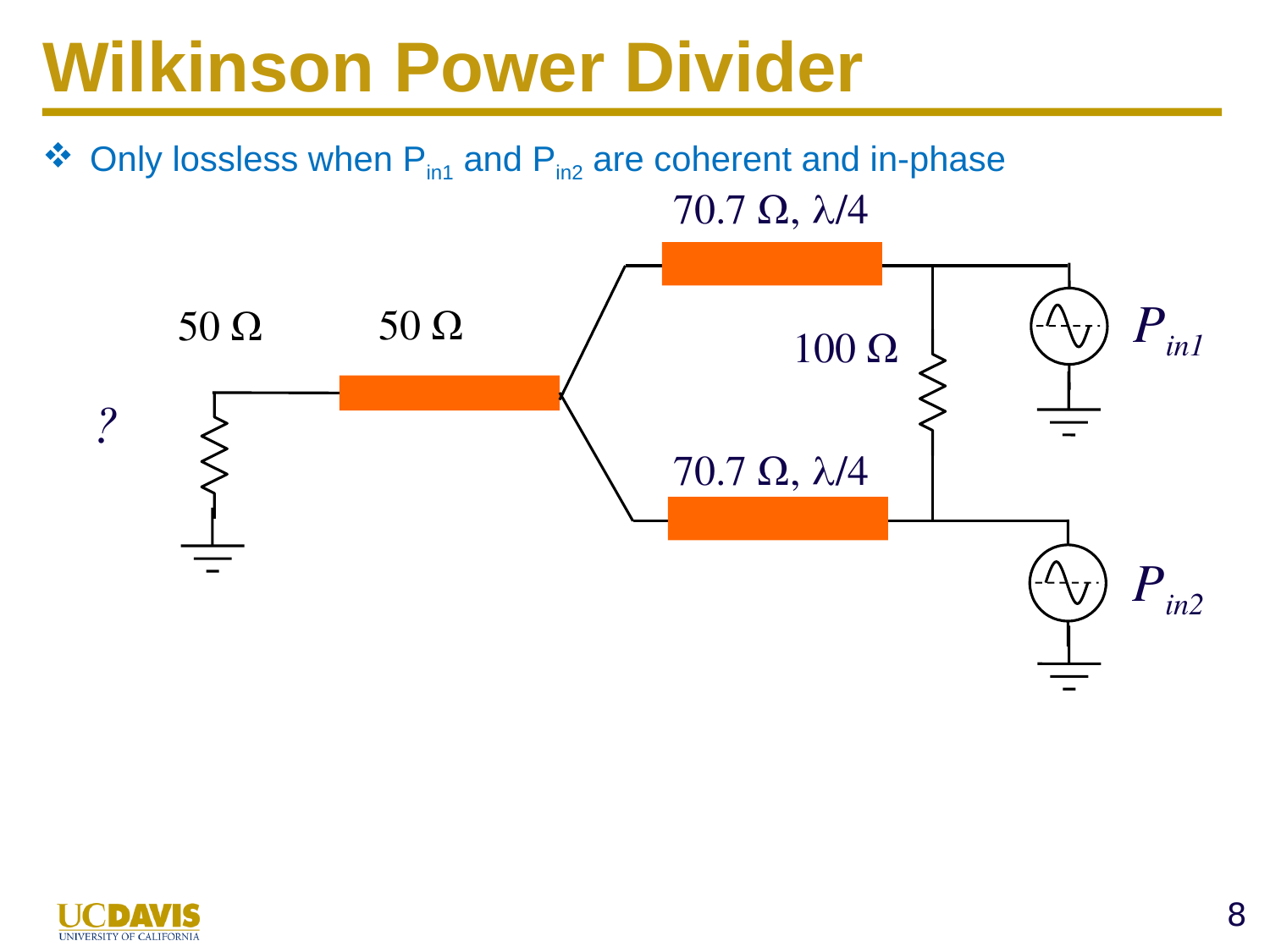

# Wilkinson Power Divider
Only lossless when Pin1 and Pin2 are coherent and in-phase
70.7 Ω, λ/4

Pin1
50 Ω
50 Ω
100 Ω

?

70.7 Ω, λ/4

Pin2